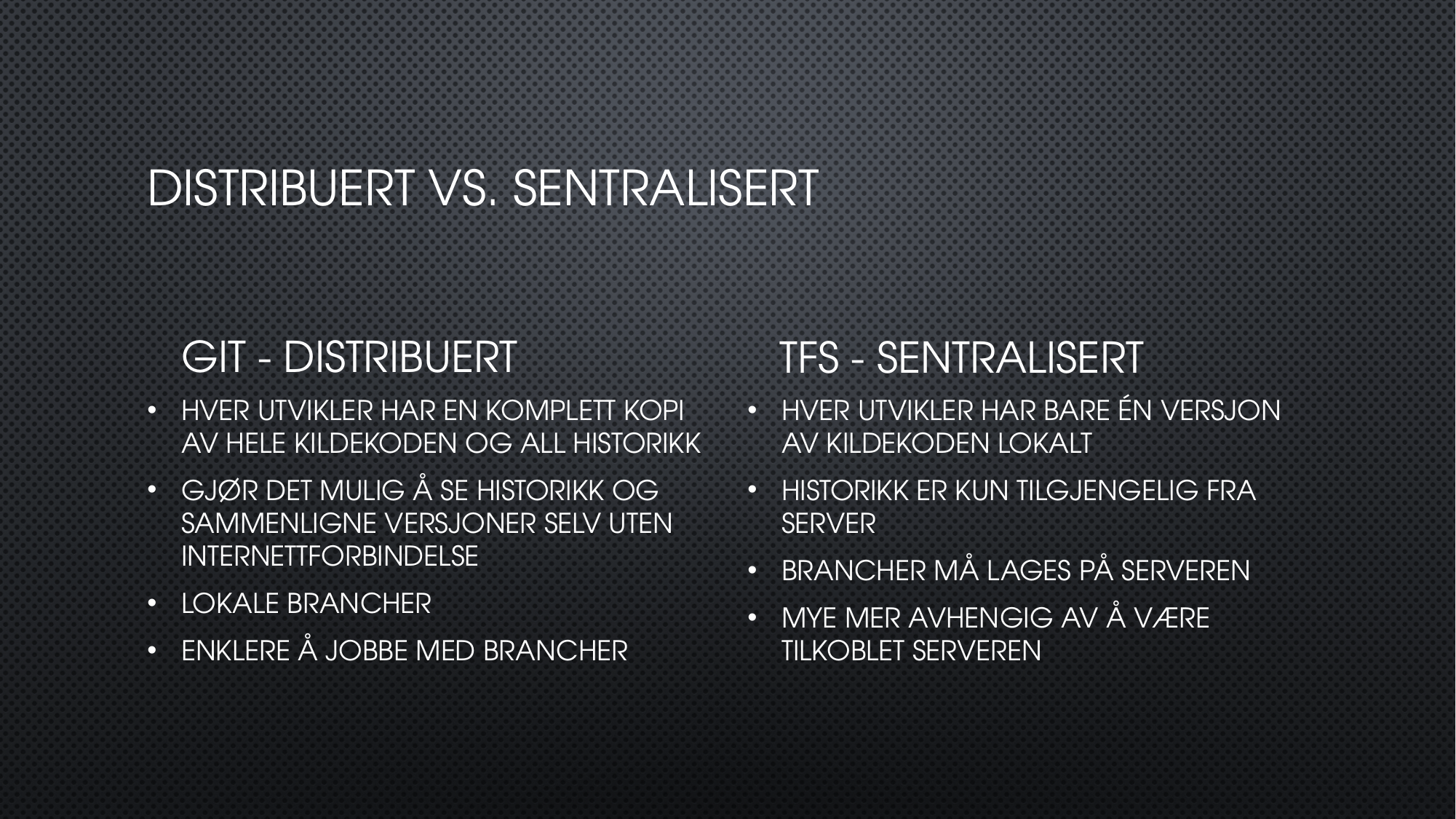

# Distribuert vs. sentralisert
GIT - Distribuert
TFS - Sentralisert
Hver utvikler har en komplett kopi av hele kildekoden og all historikk
Gjør det mulig å se historikk og sammenligne versjoner selv uten internettforbindelse
Lokale brancher
Enklere å jobbe med brancher
Hver utvikler har bare én versjon av kildekoden lokalt
Historikk er kun tilgjengelig fra server
Brancher må lages på serveren
Mye mer avhengig av å være tilkoblet serveren